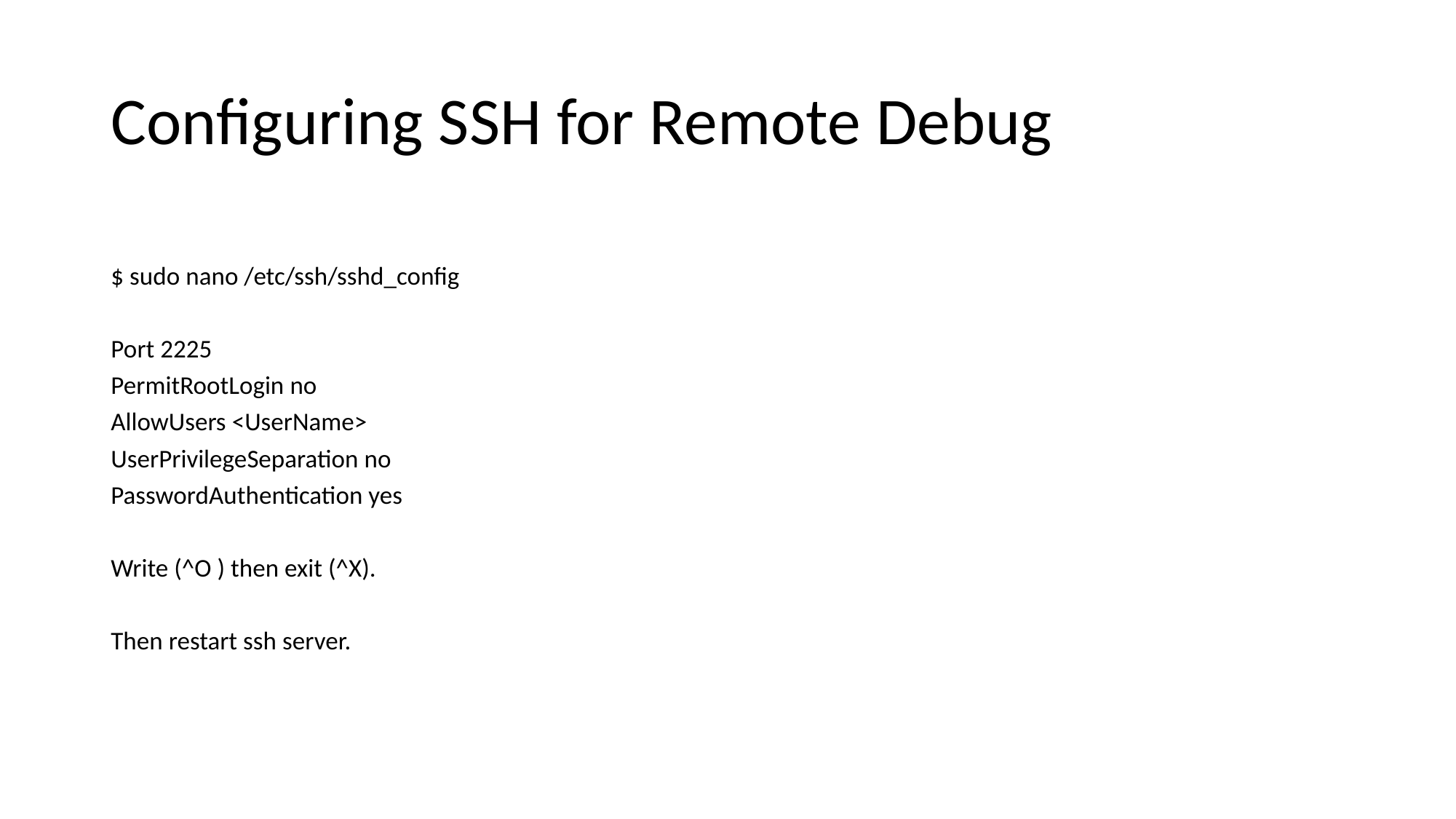

# Configuring SSH for Remote Debug

$ sudo nano /etc/ssh/sshd_config

Port 2225
PermitRootLogin no
AllowUsers <UserName>
UserPrivilegeSeparation no
PasswordAuthentication yes

Write (^O ) then exit (^X).

Then restart ssh server.